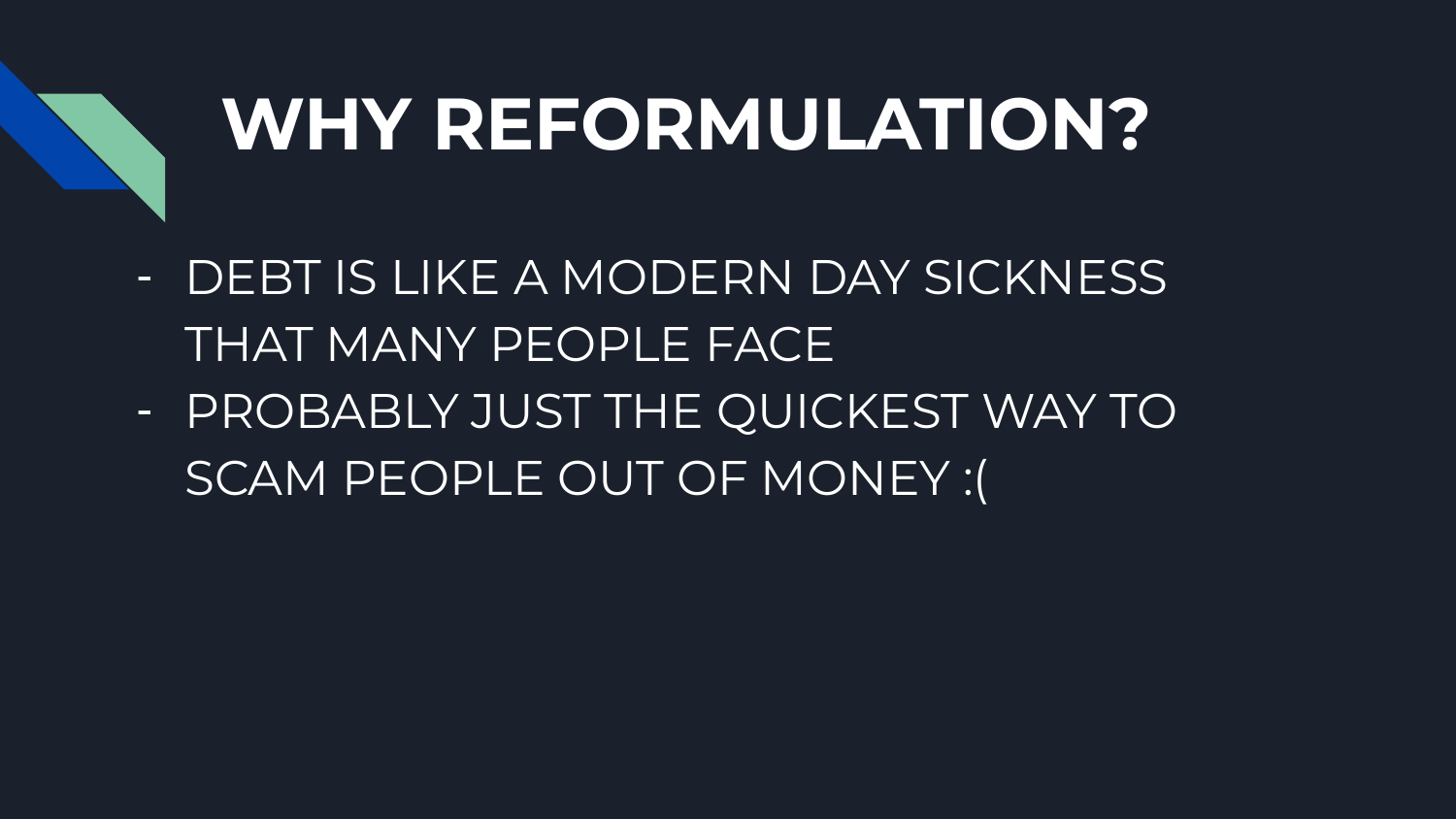

# WHY REFORMULATION?
DEBT IS LIKE A MODERN DAY SICKNESS THAT MANY PEOPLE FACE
PROBABLY JUST THE QUICKEST WAY TO SCAM PEOPLE OUT OF MONEY :(